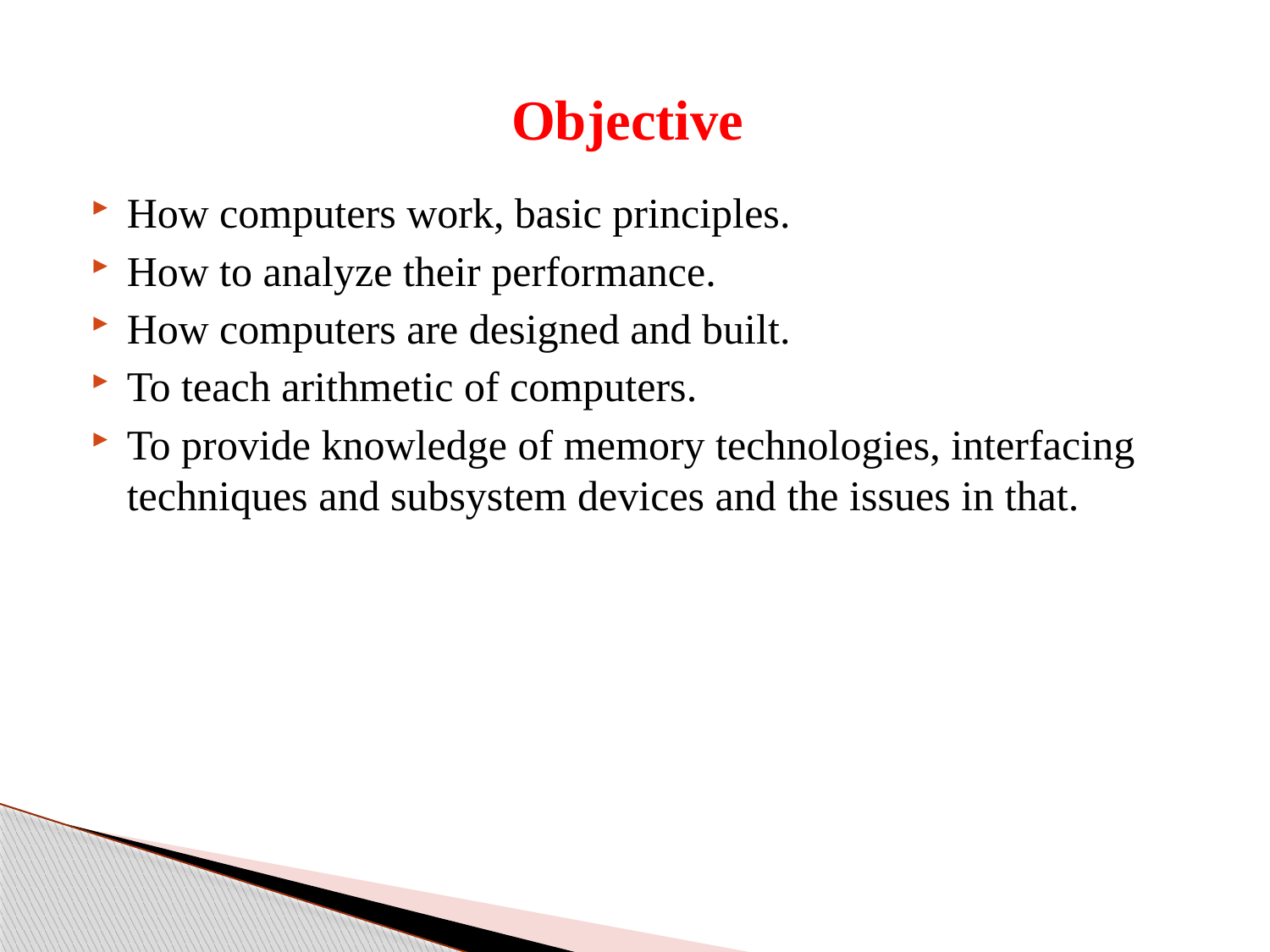

# Objective
How computers work, basic principles.
How to analyze their performance.
How computers are designed and built.
To teach arithmetic of computers.
To provide knowledge of memory technologies, interfacing techniques and subsystem devices and the issues in that.